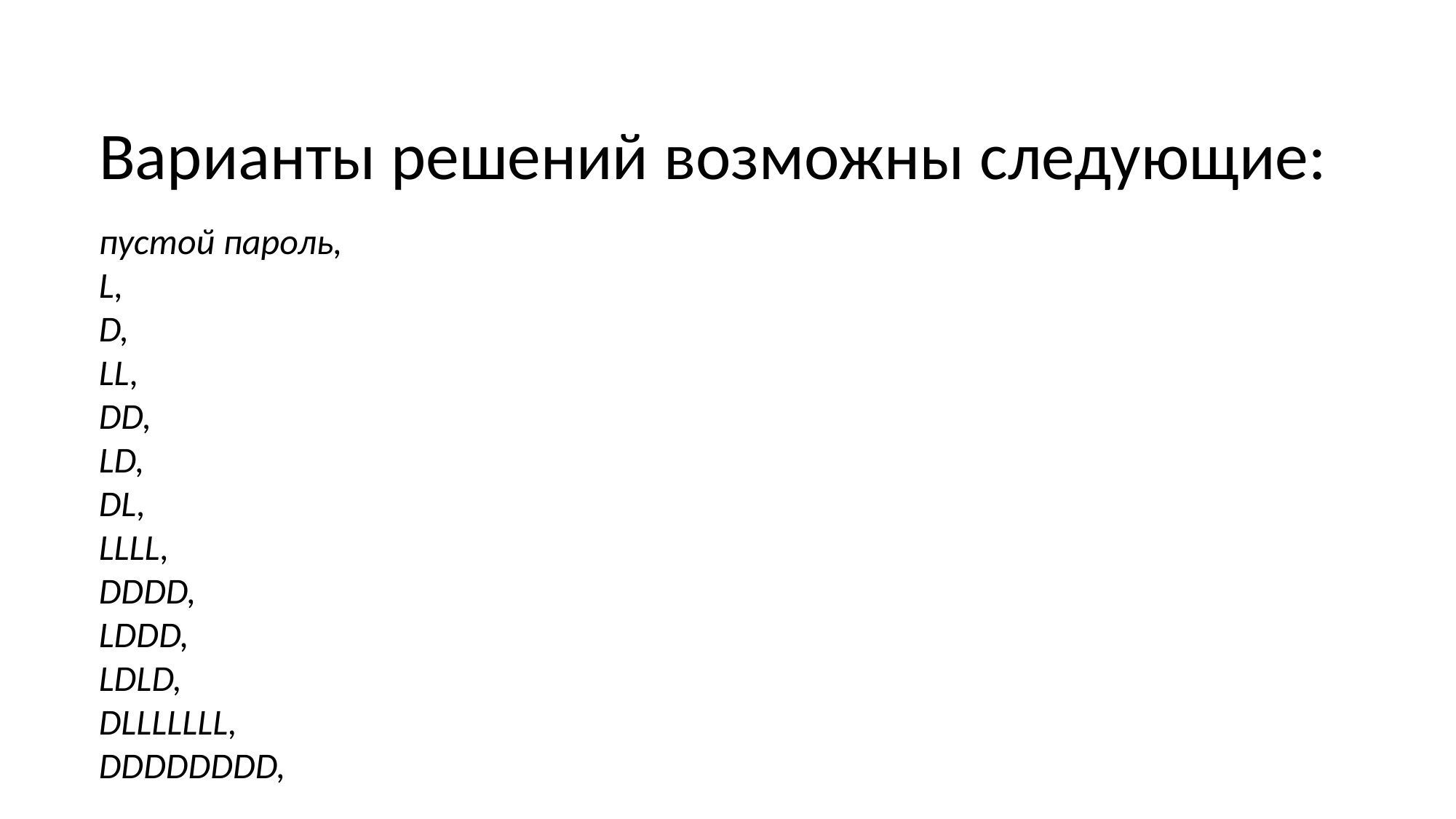

# Варианты решений возможны следующие:
пустой пароль,
L,
D,
LL,
DD,
LD,
DL,
LLLL,
DDDD,
LDDD,
LDLD,
DLLLLLLL,
DDDDDDDD,